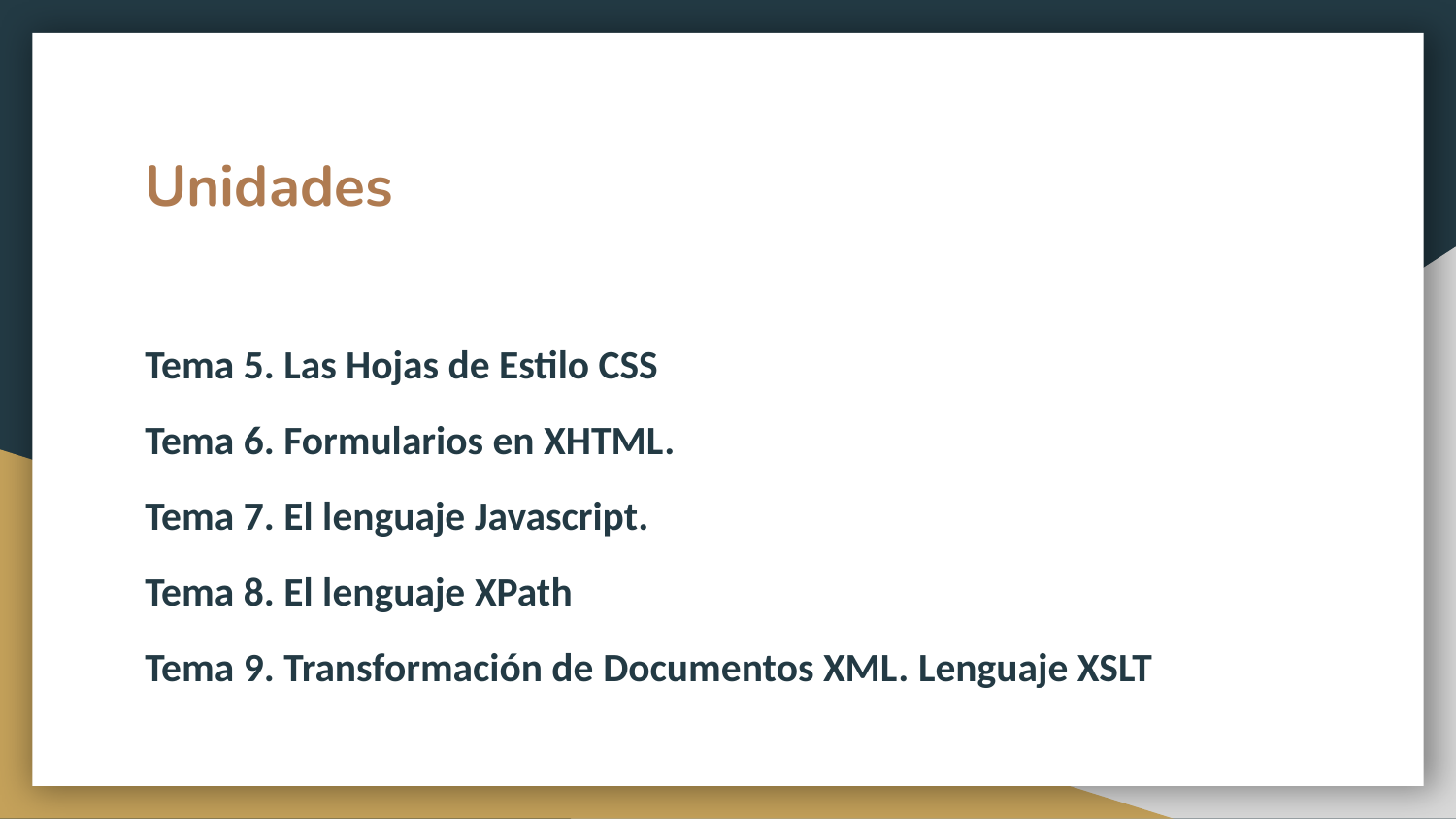

# Unidades
Tema 5. Las Hojas de Estilo CSS
Tema 6. Formularios en XHTML.
Tema 7. El lenguaje Javascript.
Tema 8. El lenguaje XPath
Tema 9. Transformación de Documentos XML. Lenguaje XSLT